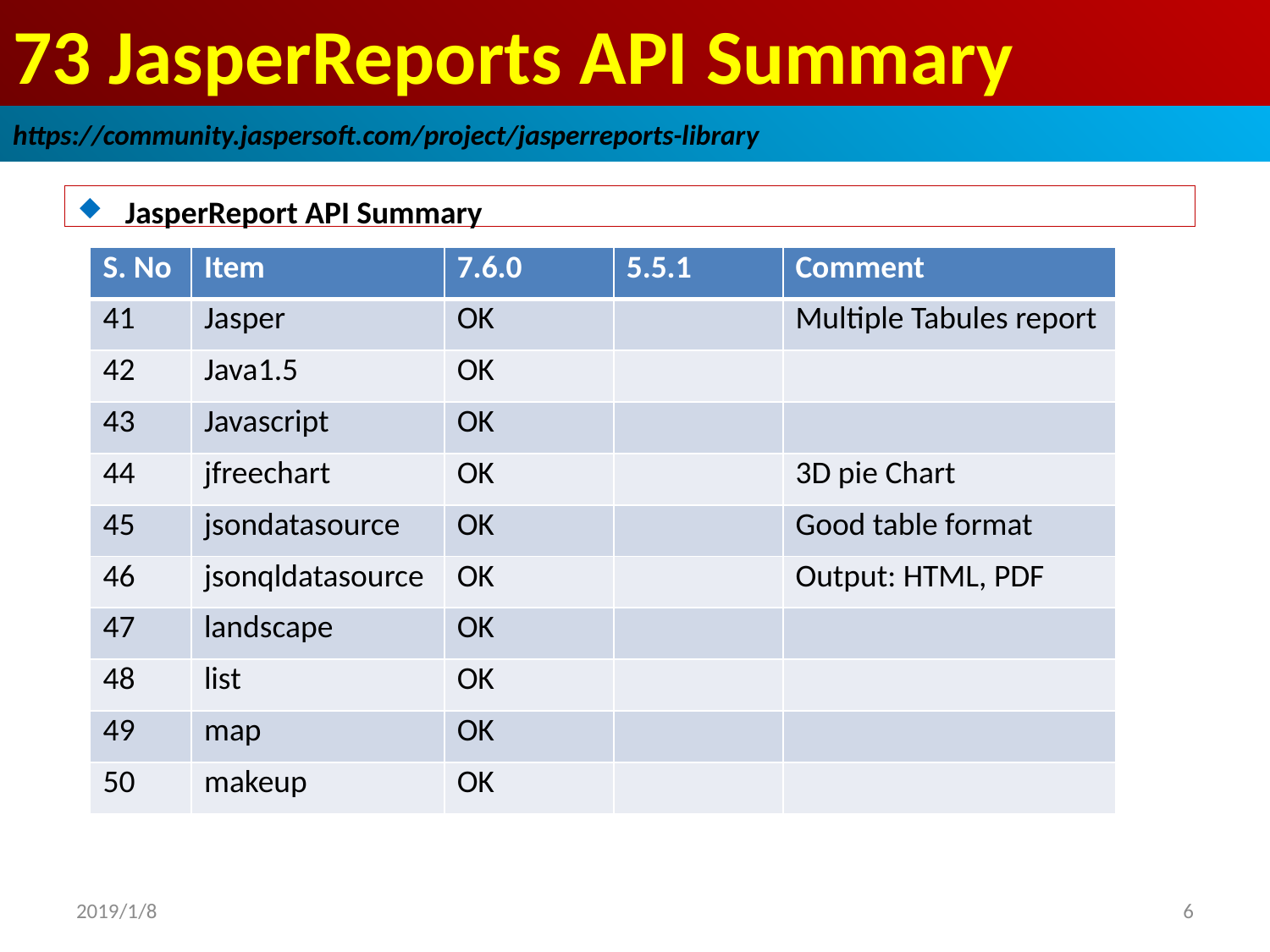

# 73 JasperReports API Summary
https://community.jaspersoft.com/project/jasperreports-library
JasperReport API Summary
| S. No | Item | 7.6.0 | 5.5.1 | Comment |
| --- | --- | --- | --- | --- |
| 41 | Jasper | OK |  | Multiple Tabules report |
| 42 | Java1.5 | OK |  |  |
| 43 | Javascript | OK |  |  |
| 44 | jfreechart | OK |  | 3D pie Chart |
| 45 | jsondatasource | OK |  | Good table format |
| 46 | jsonqldatasource | OK |  | Output: HTML, PDF |
| 47 | landscape | OK |  |  |
| 48 | list | OK |  |  |
| 49 | map | OK |  |  |
| 50 | makeup | OK |  |  |
2019/1/8
6